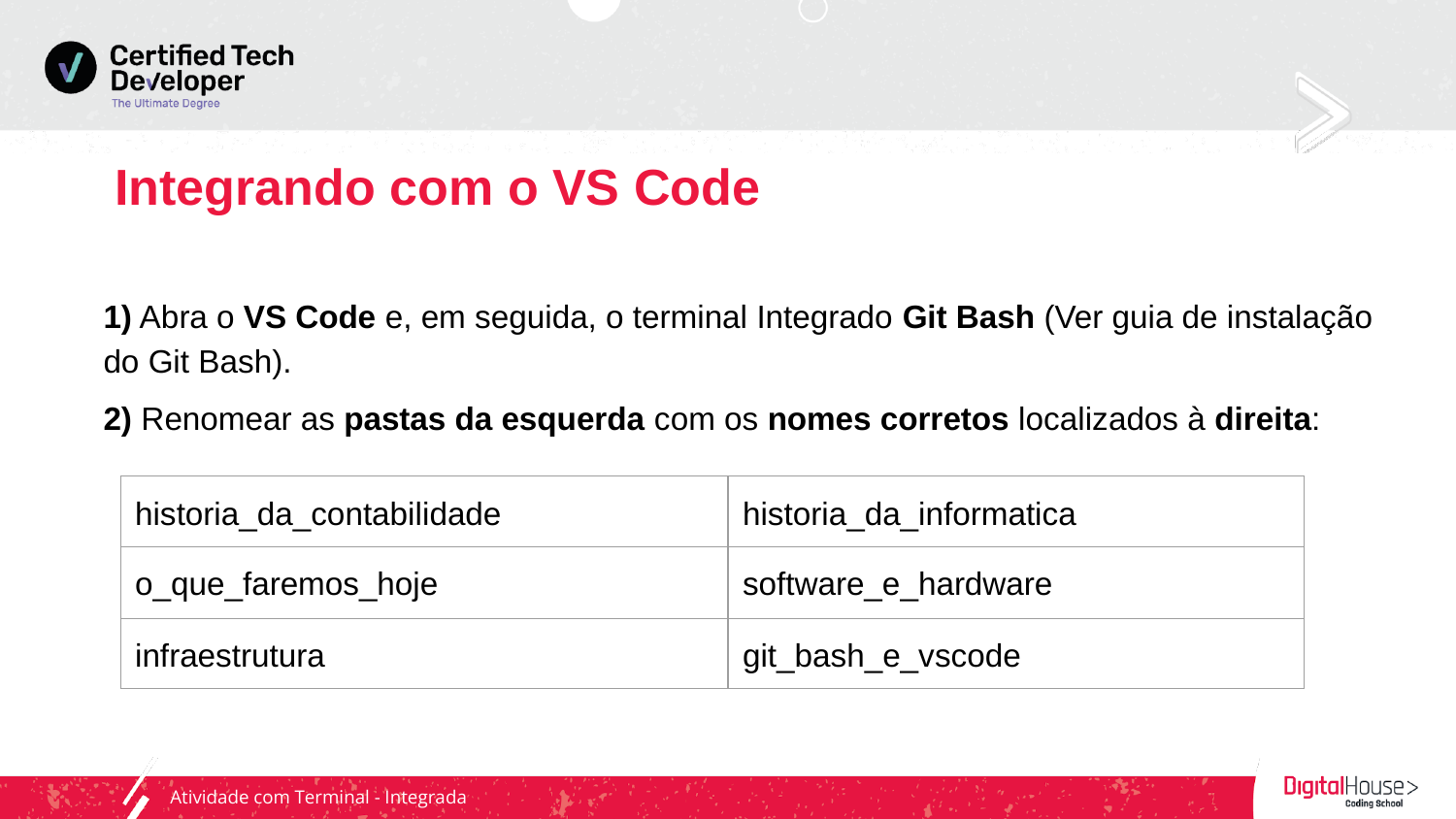

# Integrando com o VS Code
1) Abra o VS Code e, em seguida, o terminal Integrado Git Bash (Ver guia de instalação do Git Bash).
2) Renomear as pastas da esquerda com os nomes corretos localizados à direita:
| historia\_da\_contabilidade | historia\_da\_informatica |
| --- | --- |
| o\_que\_faremos\_hoje | software\_e\_hardware |
| infraestrutura | git\_bash\_e\_vscode |